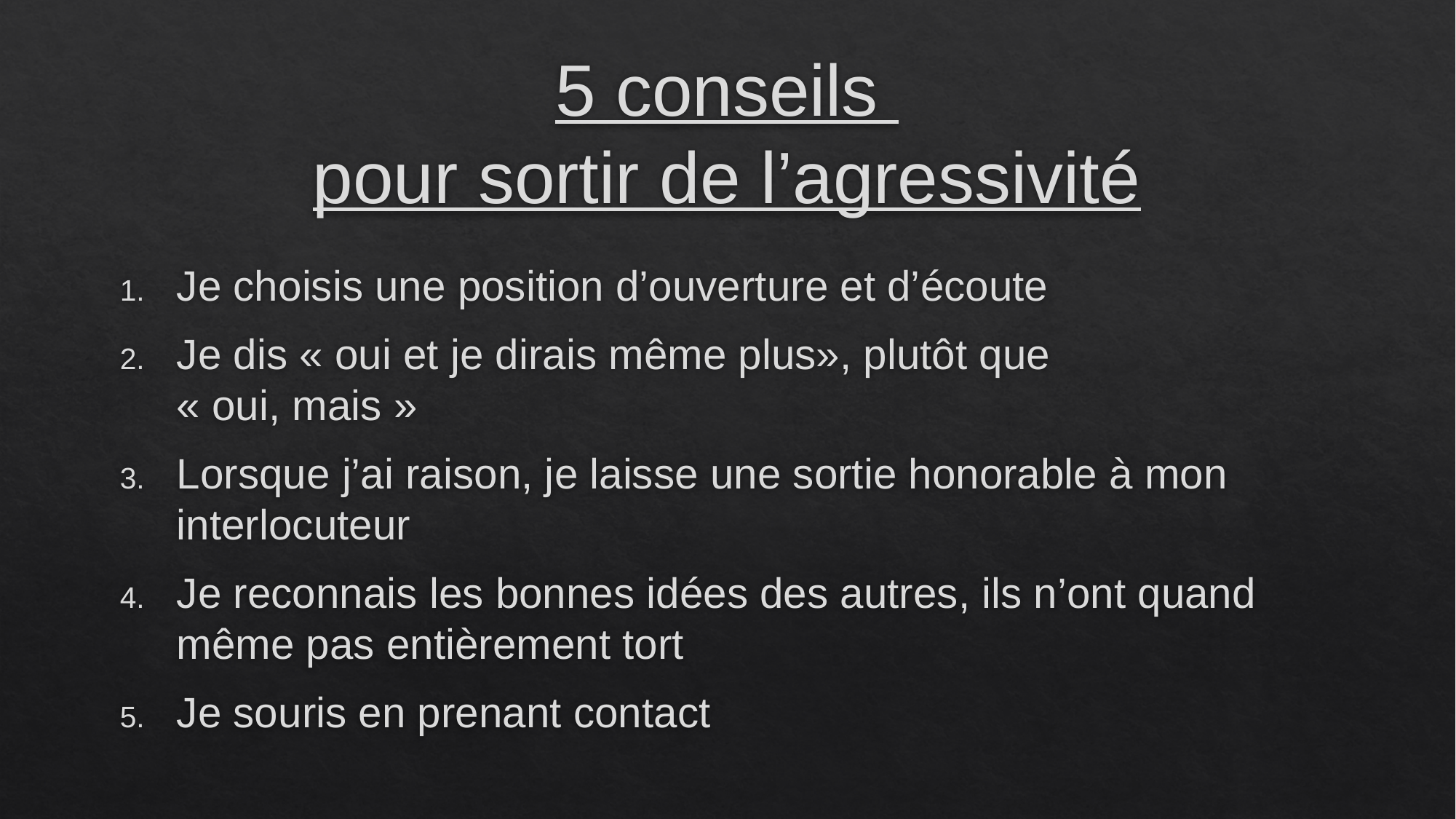

# 5 conseils pour sortir de l’agressivité
Je choisis une position d’ouverture et d’écoute
Je dis « oui et je dirais même plus», plutôt que
« oui, mais »
Lorsque j’ai raison, je laisse une sortie honorable à mon interlocuteur
Je reconnais les bonnes idées des autres, ils n’ont quand même pas entièrement tort
Je souris en prenant contact